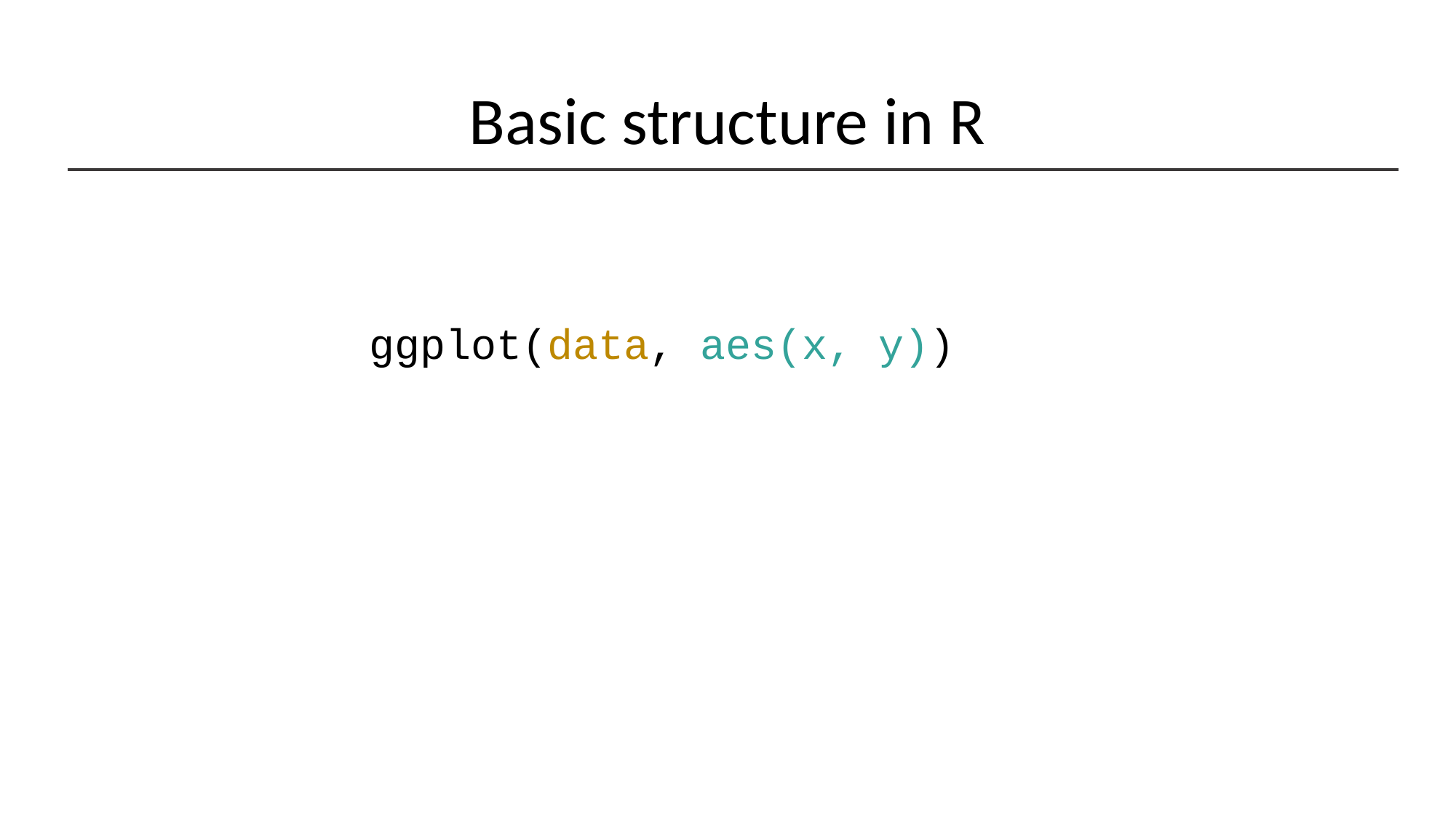

# Basic structure in R
ggplot(data, aes(x, y))